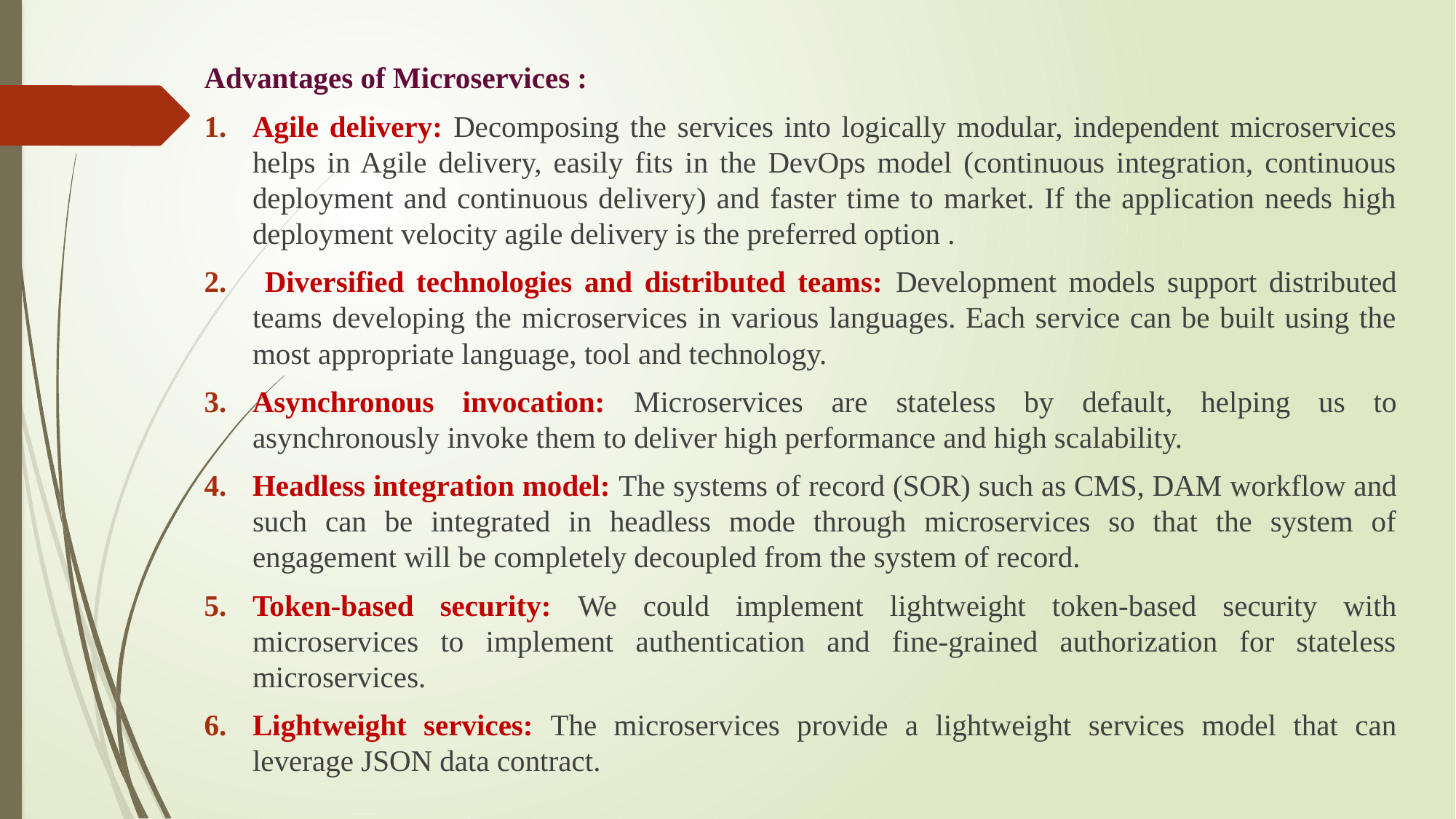

Advantages of Microservices :
Agile delivery: Decomposing the services into logically modular, independent microservices helps in Agile delivery, easily fits in the DevOps model (continuous integration, continuous deployment and continuous delivery) and faster time to market. If the application needs high deployment velocity agile delivery is the preferred option .
 Diversified technologies and distributed teams: Development models support distributed teams developing the microservices in various languages. Each service can be built using the most appropriate language, tool and technology.
Asynchronous invocation: Microservices are stateless by default, helping us to asynchronously invoke them to deliver high performance and high scalability.
Headless integration model: The systems of record (SOR) such as CMS, DAM workflow and such can be integrated in headless mode through microservices so that the system of engagement will be completely decoupled from the system of record.
Token-based security: We could implement lightweight token-based security with microservices to implement authentication and fine-grained authorization for stateless microservices.
Lightweight services: The microservices provide a lightweight services model that can leverage JSON data contract.